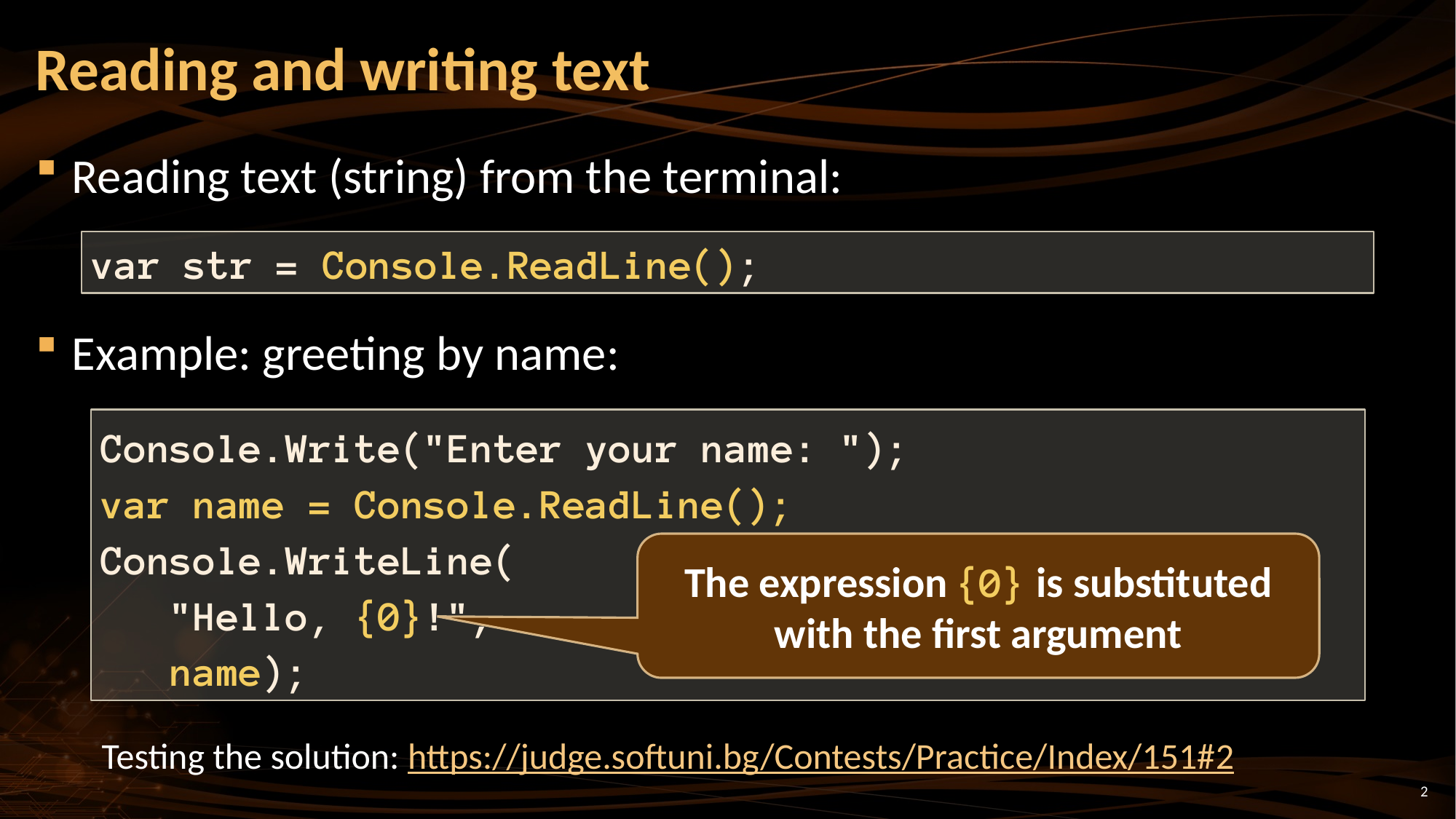

# Reading and writing text
Reading text (string) from the terminal:

Example: greeting by name:

var str = Console.ReadLine();
Console.Write("Enter your name: ");
var name = Console.ReadLine();
Console.WriteLine(
   "Hello, {0}!",
   name);
The expression {0} is substituted with the first argument
Testing the solution: https://judge.softuni.bg/Contests/Practice/Index/151#2
2